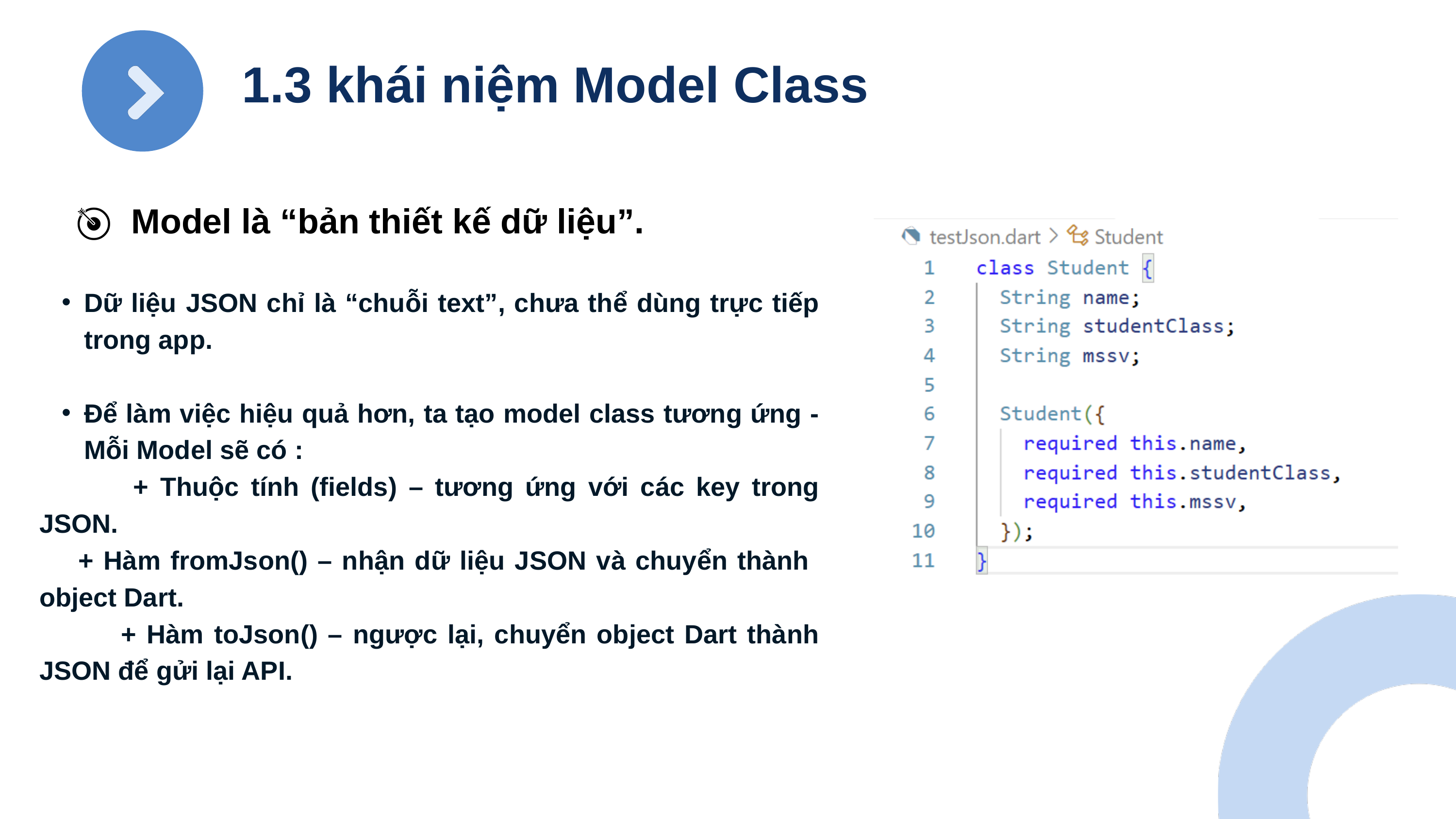

1.3 khái niệm Model Class

🎯  Model là “bản thiết kế dữ liệu”.

Dữ liệu JSON chỉ là “chuỗi text”, chưa thể dùng trực tiếp trong app.

Để làm việc hiệu quả hơn, ta tạo model class tương ứng - Mỗi Model sẽ có :
        + Thuộc tính (fields) – tương ứng với các key trong JSON.
    + Hàm fromJson() – nhận dữ liệu JSON và chuyển thành  object Dart.
        + Hàm toJson() – ngược lại, chuyển object Dart thành JSON để gửi lại API.